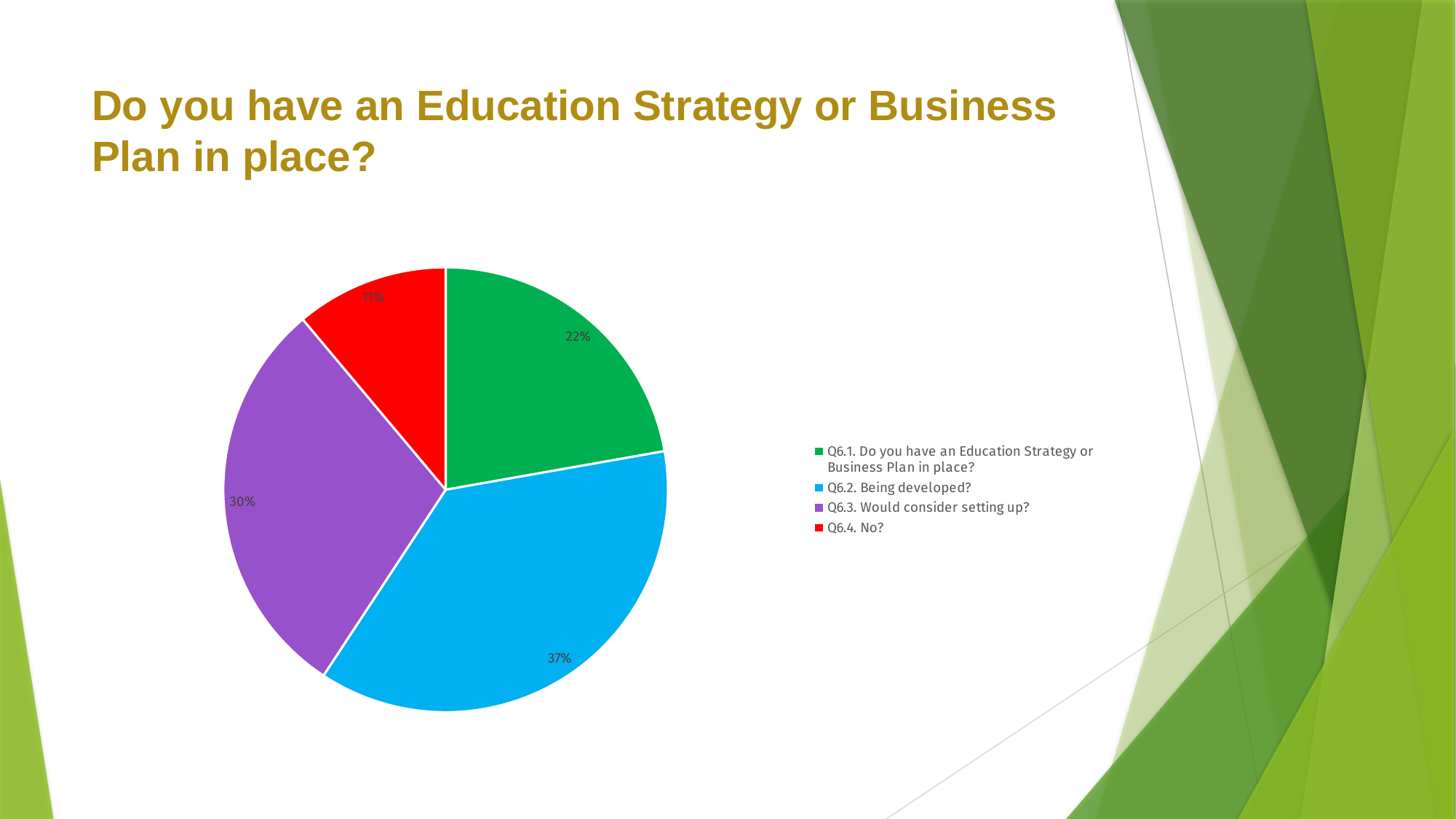

# Do you have an Education Strategy or Business Plan in place?

### Chart

| Category | Total |
|---|---|
| Q6.1. Do you have an Education Strategy or Business Plan in place? | 0.2222222222222222 |
| Q6.2. Being developed? | 0.37037037037037035 |
| Q6.3. Would consider setting up? | 0.2962962962962963 |
| Q6.4. No? | 0.1111111111111111 |